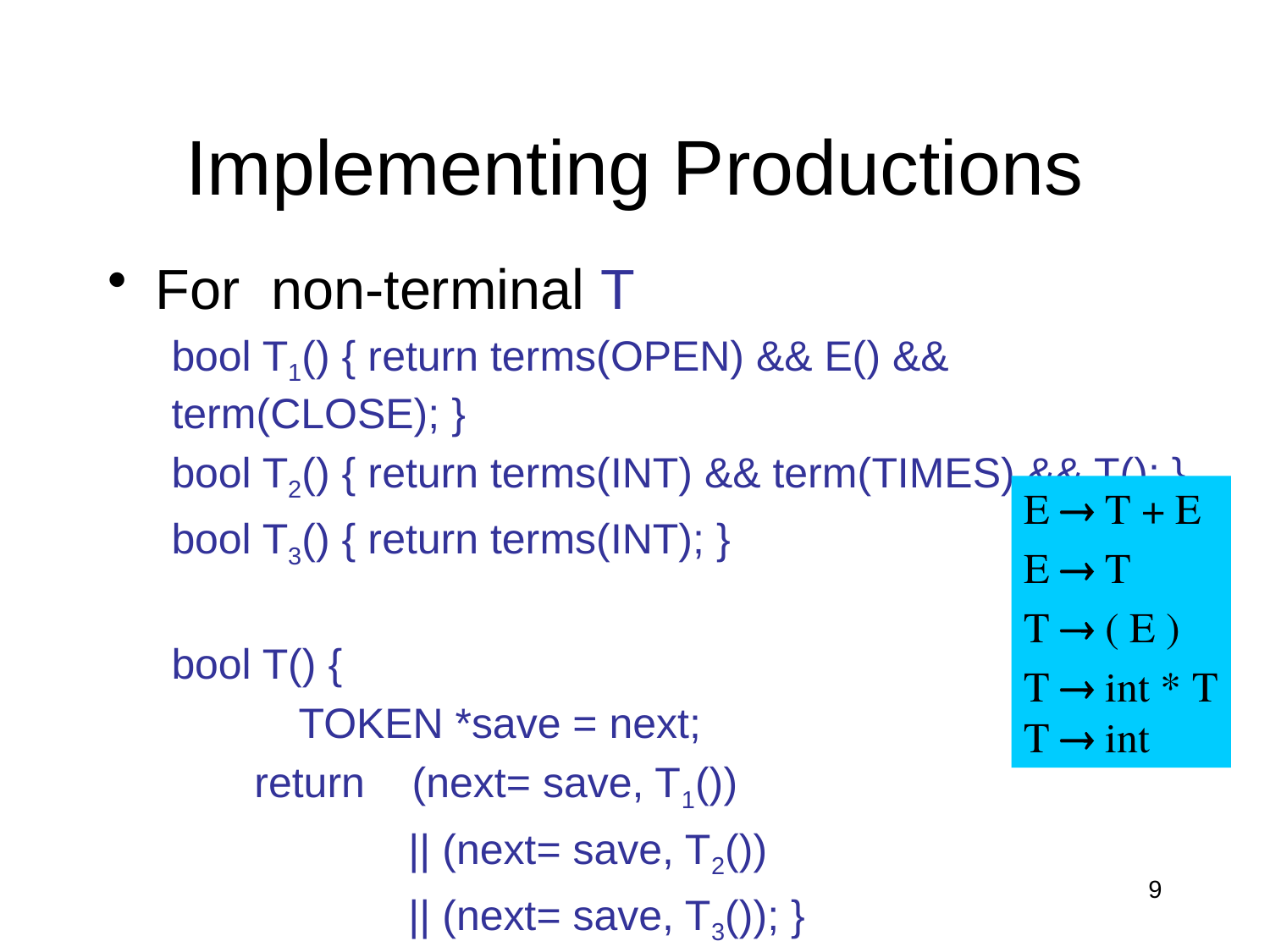

# Implementing Productions
For  non-terminal T
bool T1() { return terms(OPEN) && E() && term(CLOSE); }
bool T2() { return terms(INT) && term(TIMES) && T(); }
bool T3() { return terms(INT); }

bool T() {
	TOKEN *save = next;
       return    (next= save, T1())
                    || (next= save, T2())
                    || (next= save, T3()); }
E → T + E
E → T
T → ( E )
T → int * T
T → int
9